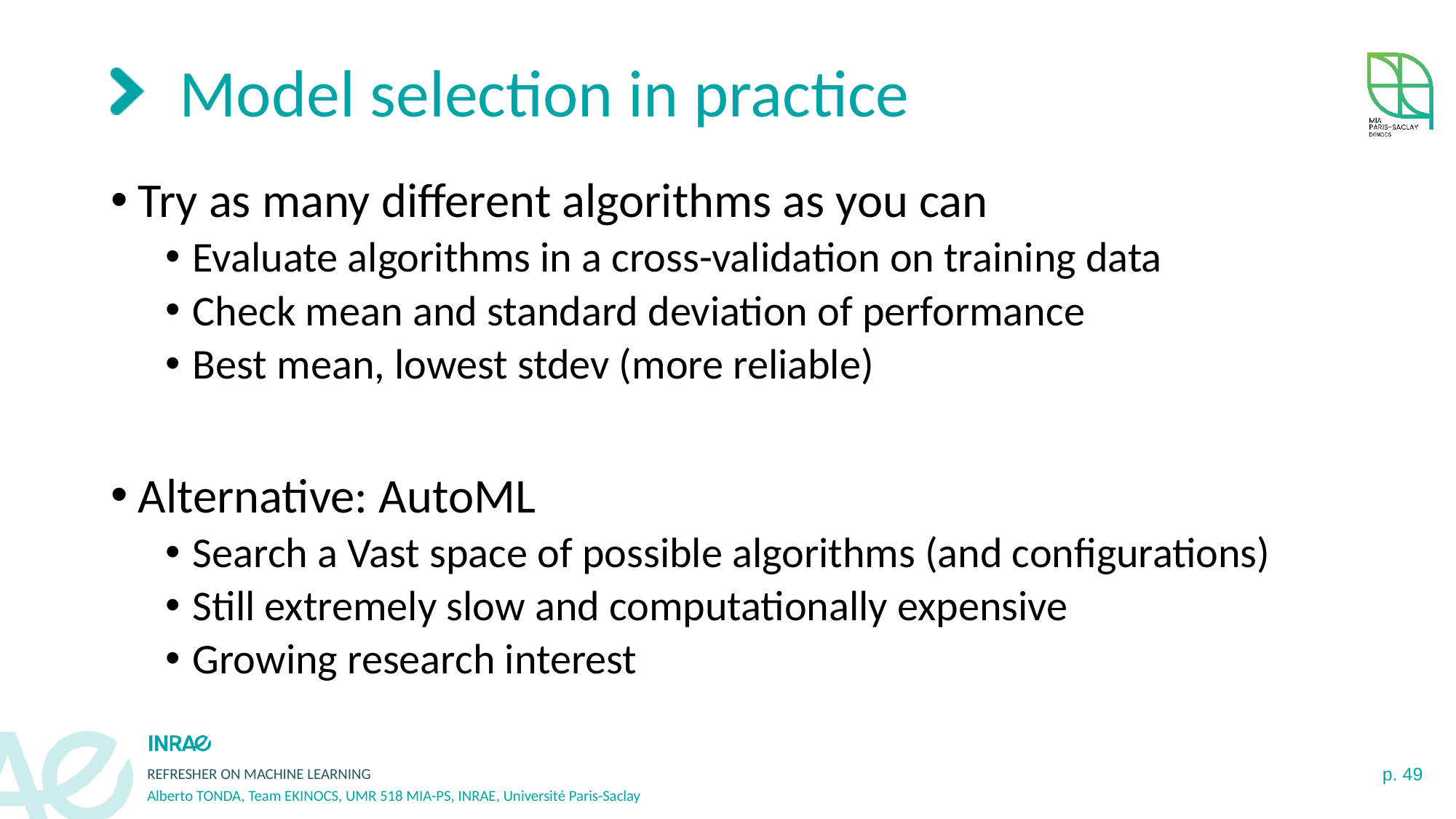

# Model selection in practice
Try as many different algorithms as you can
Evaluate algorithms in a cross-validation on training data
Check mean and standard deviation of performance
Best mean, lowest stdev (more reliable)

Alternative: AutoML
Search a Vast space of possible algorithms (and configurations)
Still extremely slow and computationally expensive
Growing research interest